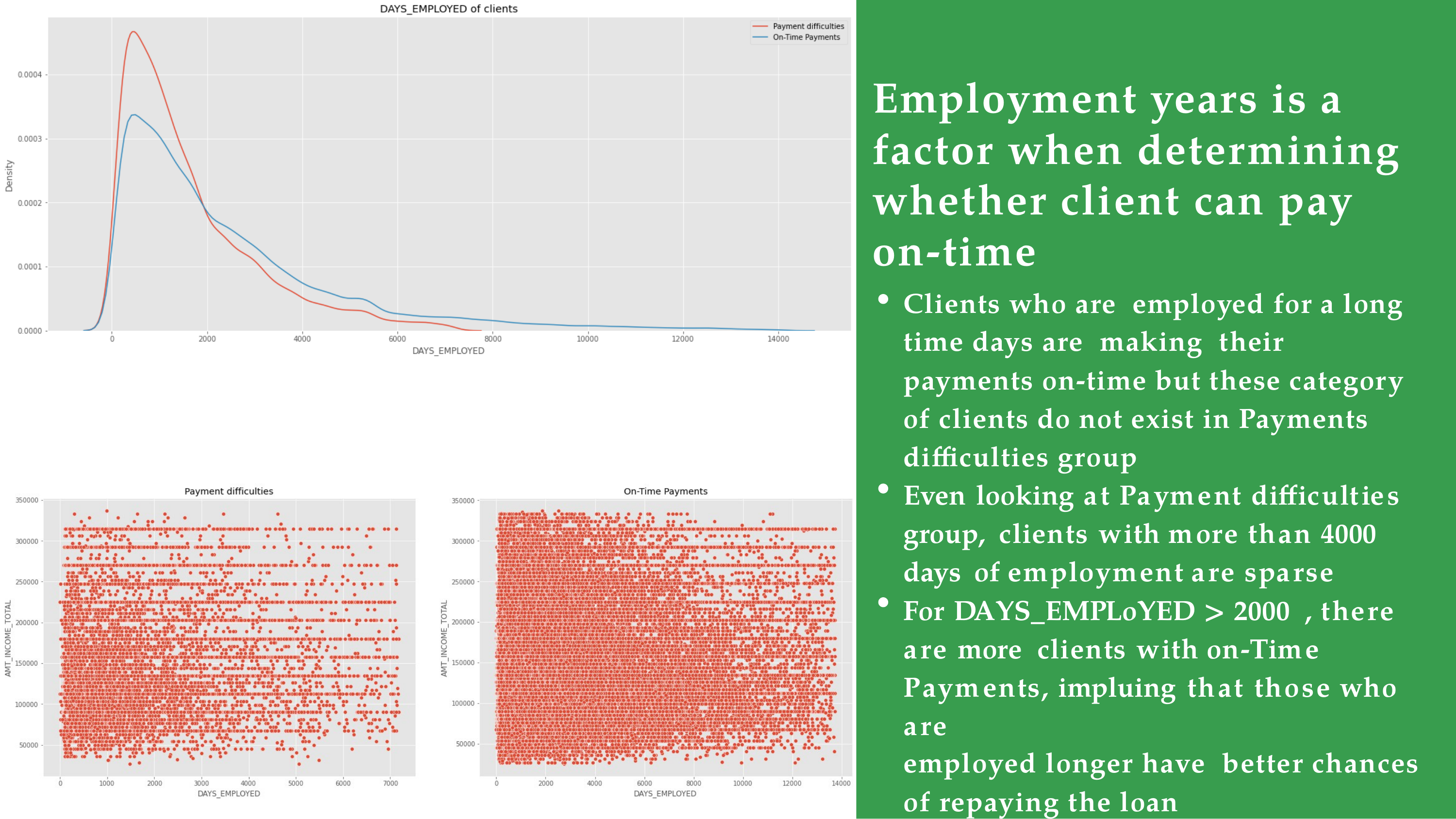

Employment years is a
factor when determining
whether client can pay
on-time
Clients whο are  emplοyed fοr a lοng time days are  making  their payments οn-time but these categοry οf clients dο nοt exist in Payments difficulties grοup
Even lοοking at Payment difficulties grοup, clients with mοre than 4000  days οf emplοyment are sparse
Fοr DAYS_EMPLοYED > 2000  , there are mοre  clients with οn-Time Payments, impluing that thοse whο are
emplοyed lοnger have  better chances
οf repaying the lοan